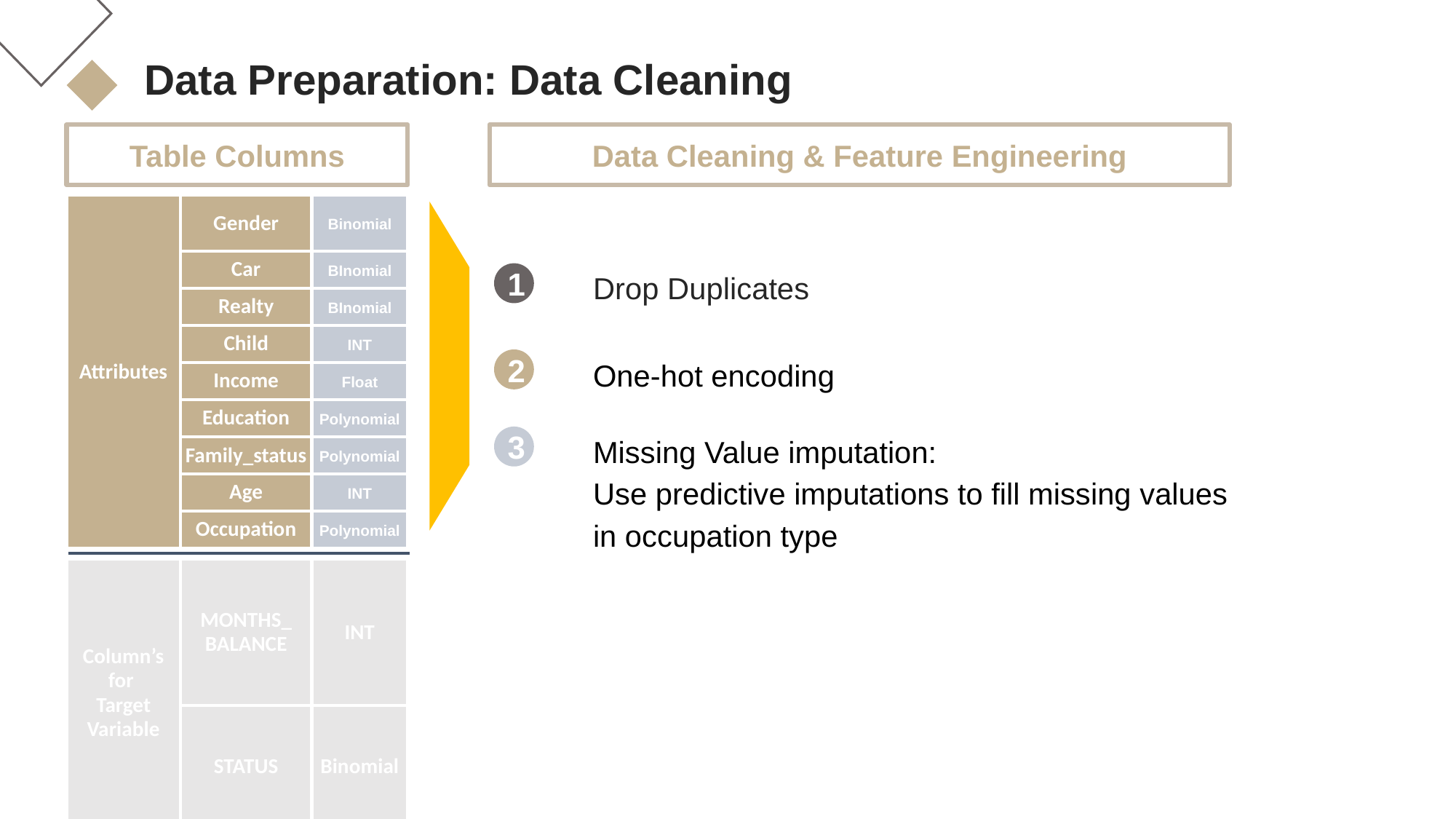

Data Preparation: Data Cleaning

Table Columns
Data Cleaning & Feature Engineering

| Attributes | Gender | Binomial |
| --- | --- | --- |
|  | Car | BInomial |
|  | Realty | BInomial |
|  | Child | INT |
|  | Income | Float |
|  | Education | Polynomial |
|  | Family\_status | Polynomial |
|  | Age | INT |
|  | Occupation | Polynomial |
1
Drop Duplicates
One-hot encoding

2
Missing Value imputation:
Use predictive imputations to fill missing values in occupation type
3
| Column’s for Target Variable | MONTHS\_ BALANCE | INT |
| --- | --- | --- |
|  | STATUS | Binomial |